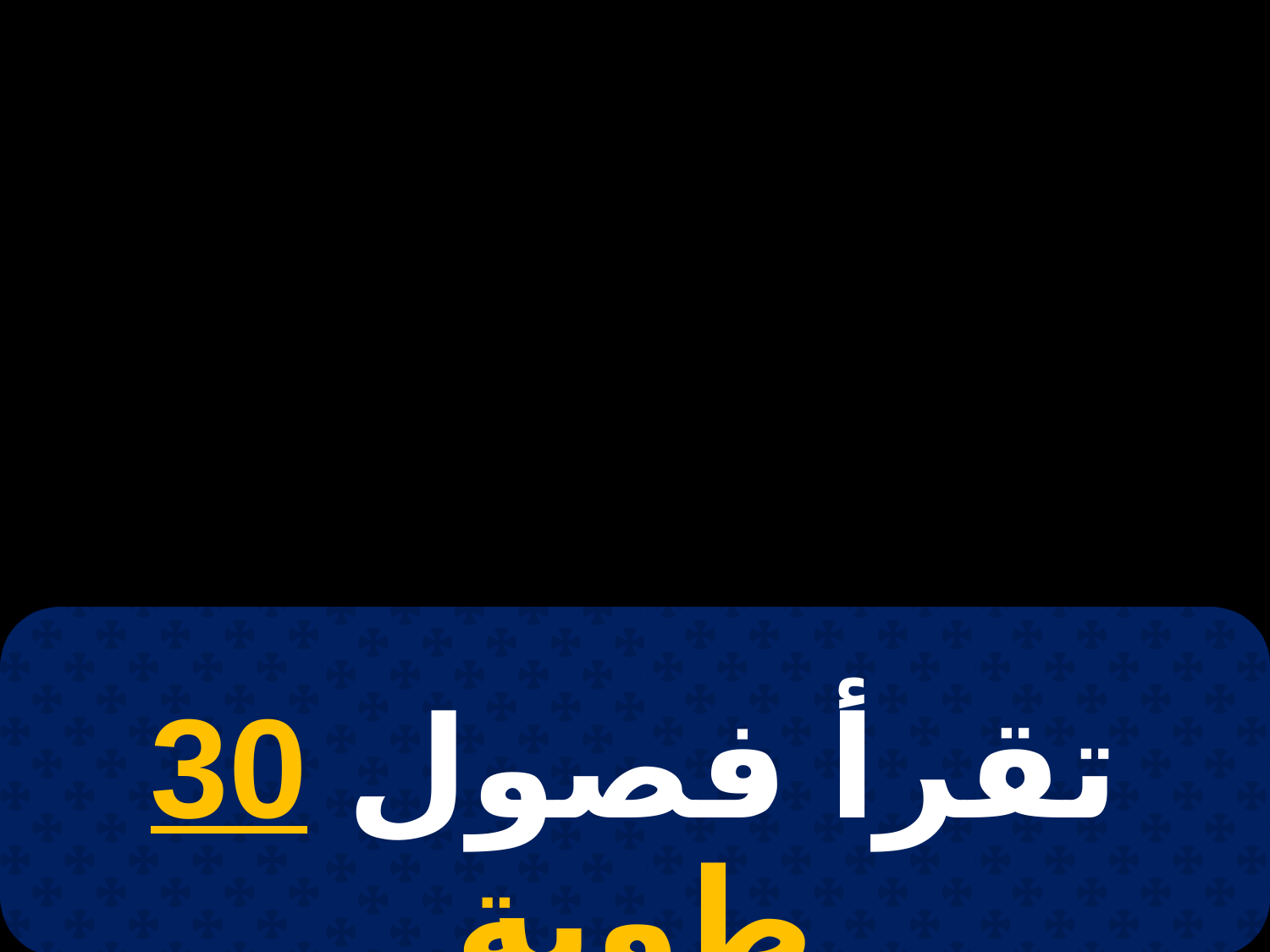

# 29 توت
تقرأ فصول 30 طوبة